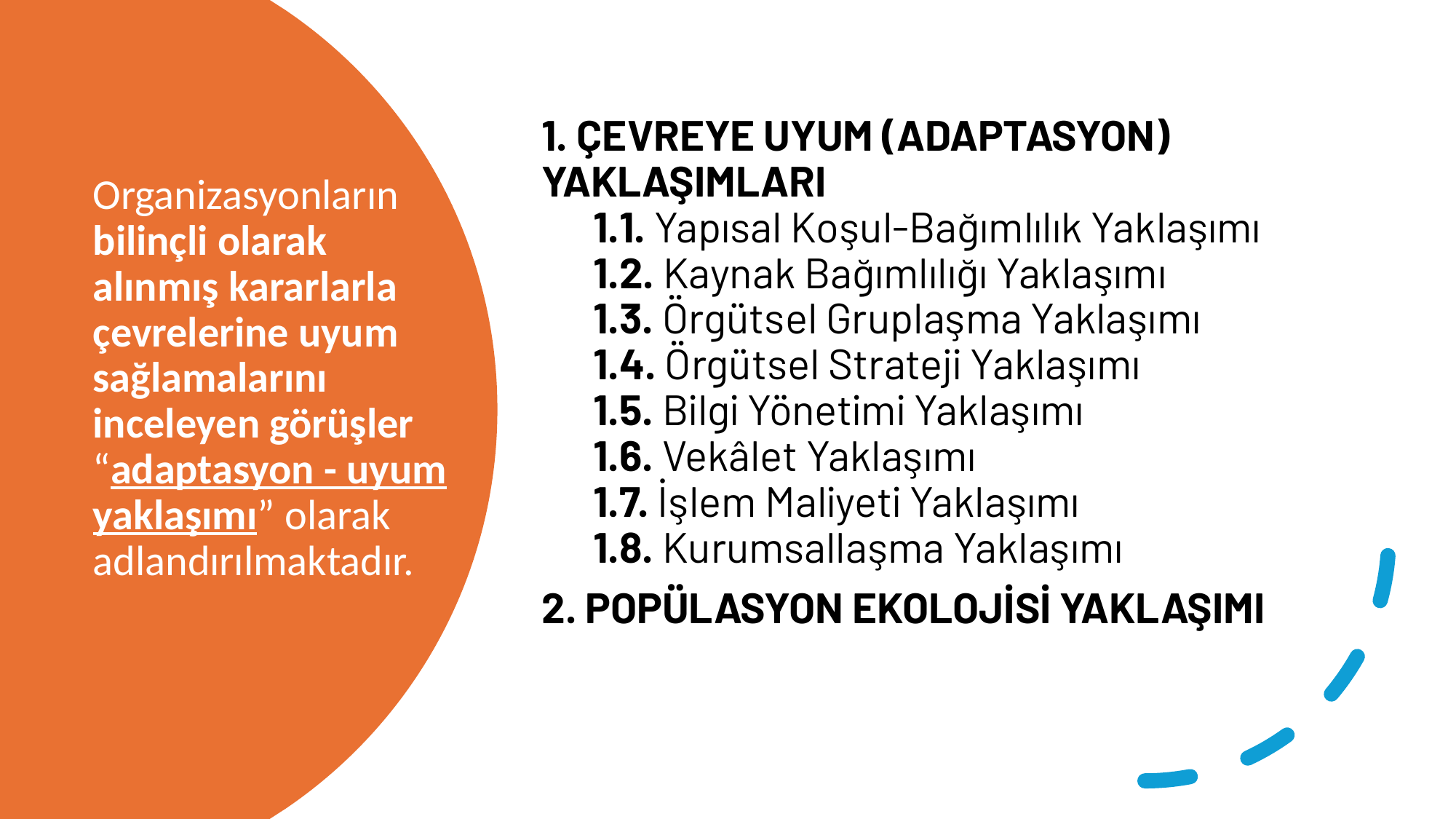

1. ÇEVREYE UYUM (ADAPTASYON) YAKLAŞIMLARI
      1.1. Yapısal Koşul-Bağımlılık Yaklaşımı
      1.2. Kaynak Bağımlılığı Yaklaşımı
      1.3. Örgütsel Gruplaşma Yaklaşımı
      1.4. Örgütsel Strateji Yaklaşımı
      1.5. Bilgi Yönetimi Yaklaşımı
      1.6. Vekâlet Yaklaşımı
      1.7. İşlem Maliyeti Yaklaşımı
      1.8. Kurumsallaşma Yaklaşımı
2. POPÜLASYON EKOLOJİSİ YAKLAŞIMI

# Organizasyonların bilinçli olarak alınmış kararlarla çevrelerine uyum sağlamalarını inceleyen görüşler   “adaptasyon - uyum yaklaşımı” olarak adlandırılmaktadır.